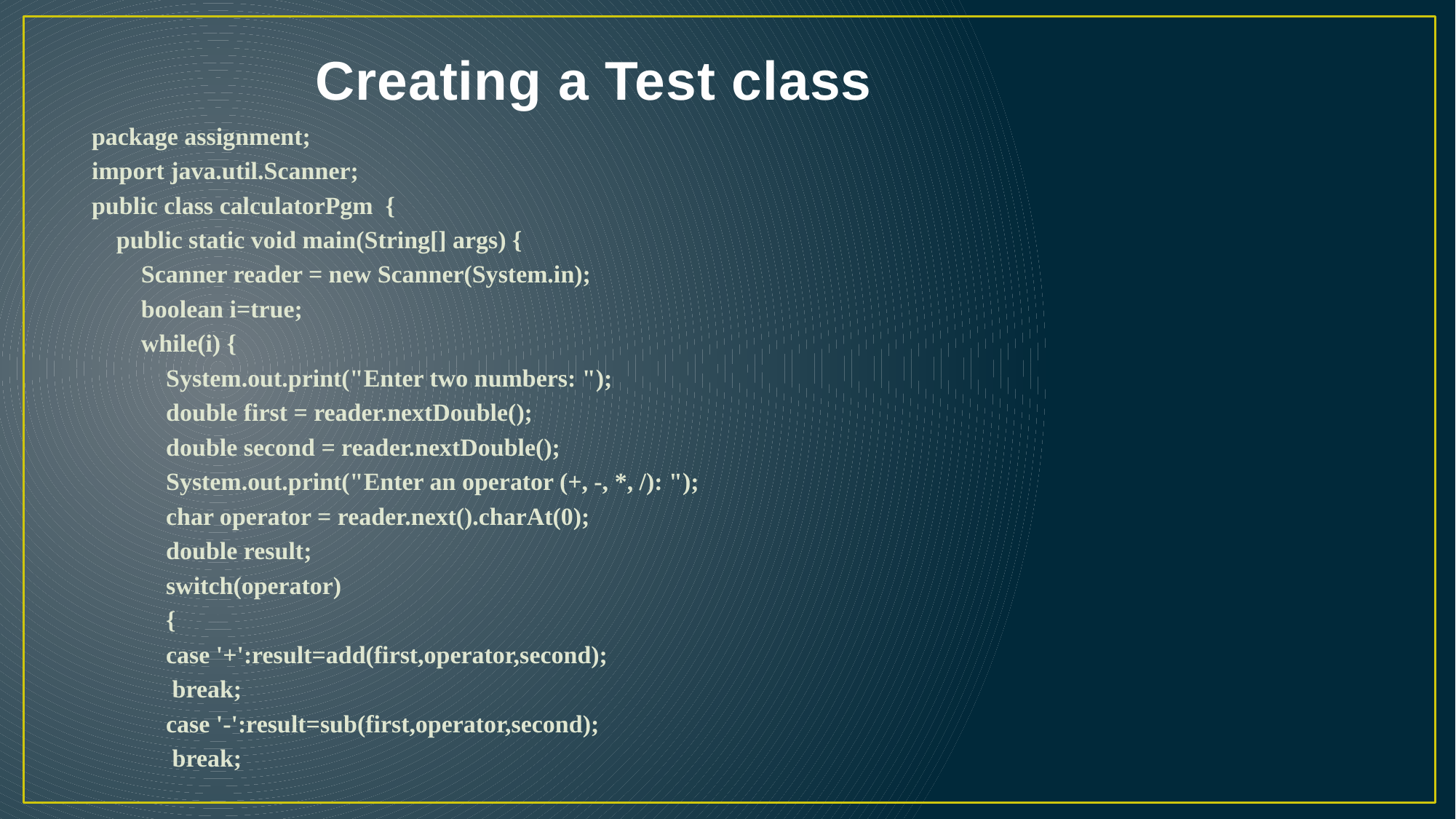

# Creating a Test class
package assignment;
import java.util.Scanner;
public class calculatorPgm  {
    public static void main(String[] args) {
        Scanner reader = new Scanner(System.in);
        boolean i=true;
        while(i) {
        	System.out.print("Enter two numbers: ");
       	double first = reader.nextDouble();
        	double second = reader.nextDouble();
        	System.out.print("Enter an operator (+, -, *, /): ");
        	char operator = reader.next().charAt(0);
        	double result;
        	switch(operator)
        	{
            	case '+':result=add(first,operator,second);
            			 break;
            	case '-':result=sub(first,operator,second);
            			 break;